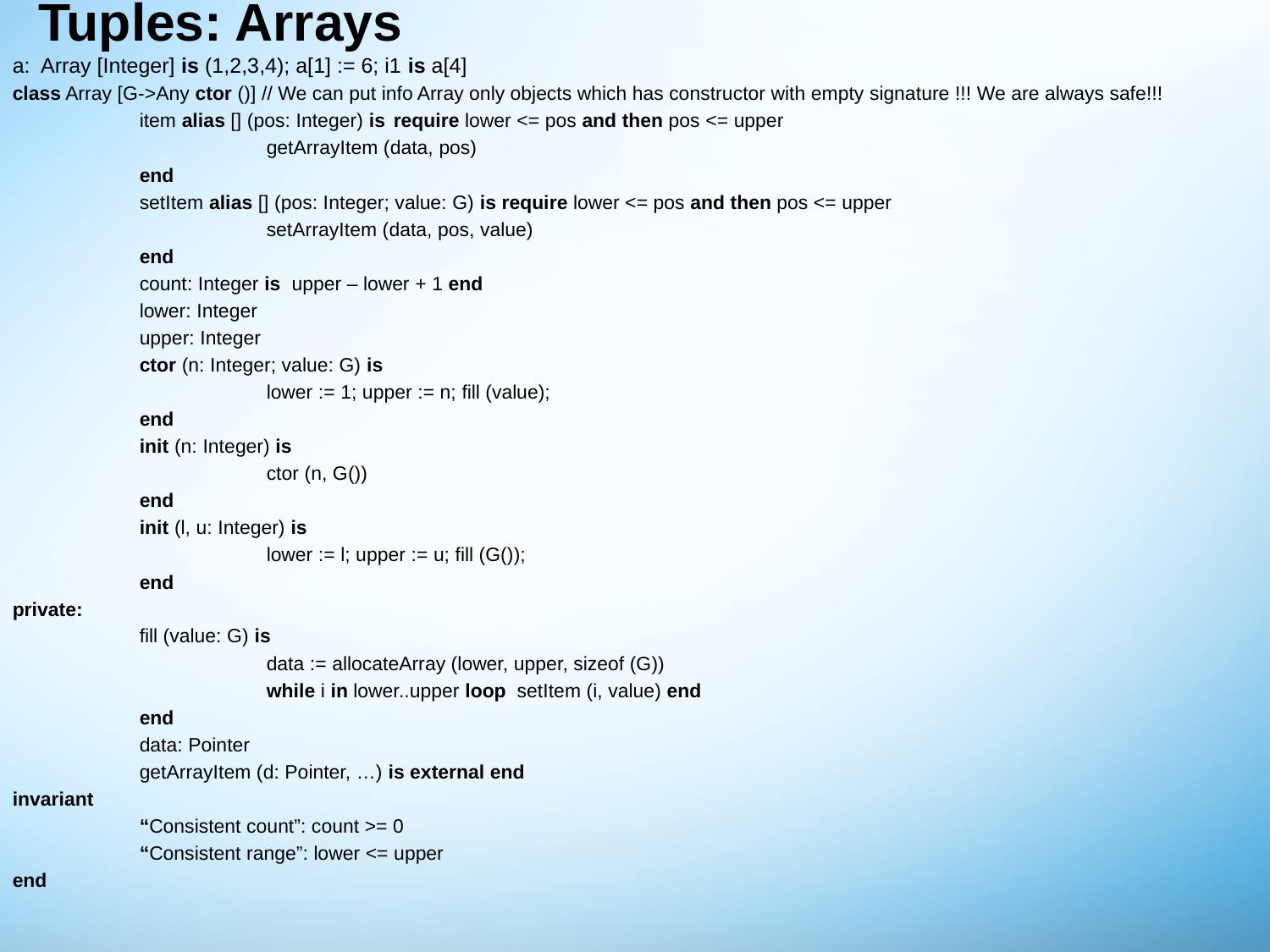

# Tuples: Arrays
a:  Array [Integer] is (1,2,3,4); a[1] := 6; i1 is a[4]
class Array [G->Any ctor ()] // We can put info Array only objects which has constructor with empty signature !!! We are always safe!!!
	item alias [] (pos: Integer) is 	require lower <= pos and then pos <= upper
		getArrayItem (data, pos)
	end
	setItem alias [] (pos: Integer; value: G) is require lower <= pos and then pos <= upper
		setArrayItem (data, pos, value)
	end
	count: Integer is  upper – lower + 1 end
	lower: Integer
	upper: Integer
	ctor (n: Integer; value: G) is
		lower := 1; upper := n; fill (value);
	end
	init (n: Integer) is
		ctor (n, G())
	end
	init (l, u: Integer) is
		lower := l; upper := u; fill (G());
	end
private:
	fill (value: G) is
		data := allocateArray (lower, upper, sizeof (G))
		while i in lower..upper loop  setItem (i, value) end
	end
	data: Pointer
	getArrayItem (d: Pointer, …) is external end
invariant
	“Consistent count”: count >= 0
	“Consistent range”: lower <= upper
end